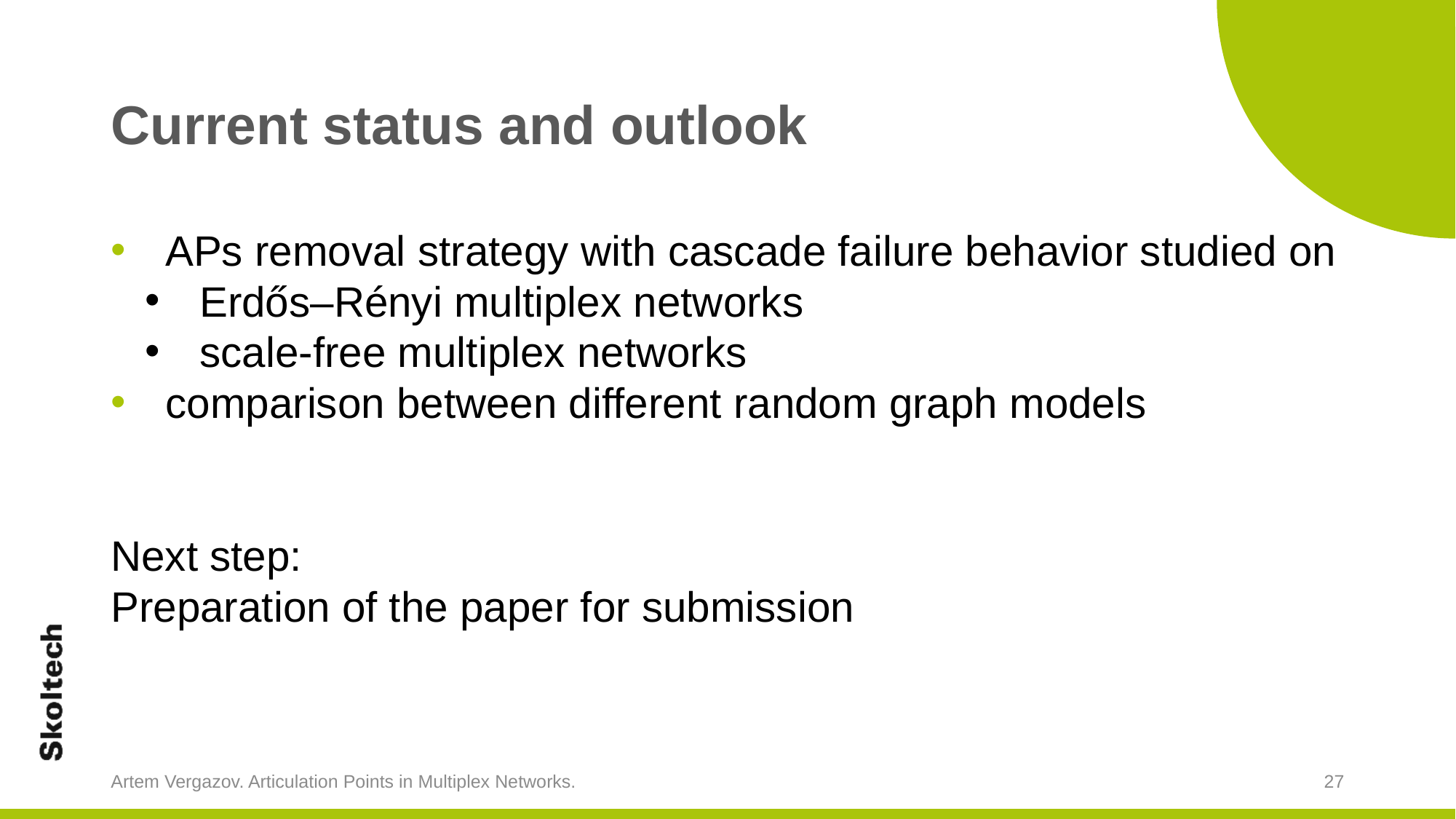

# Current status and outlook
APs removal strategy with cascade failure behavior studied on
Erdős–Rényi multiplex networks
scale-free multiplex networks
comparison between different random graph models

Next step:
Preparation of the paper for submission
Artem Vergazov. Articulation Points in Multiplex Networks.
27